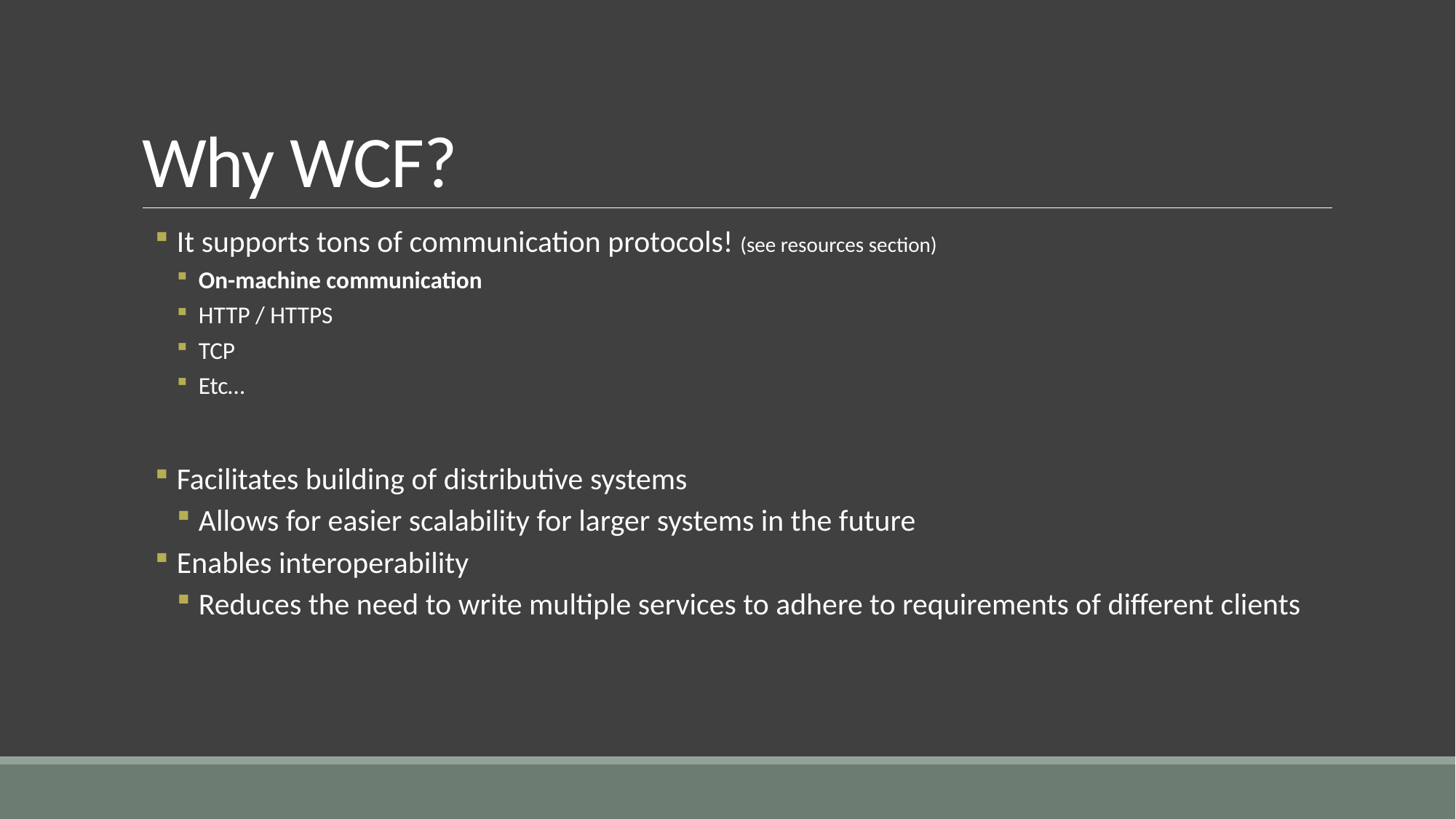

# Why WCF?
It supports tons of communication protocols! (see resources section)
On-machine communication
HTTP / HTTPS
TCP
Etc…

Facilitates building of distributive systems
Allows for easier scalability for larger systems in the future
Enables interoperability
Reduces the need to write multiple services to adhere to requirements of different clients